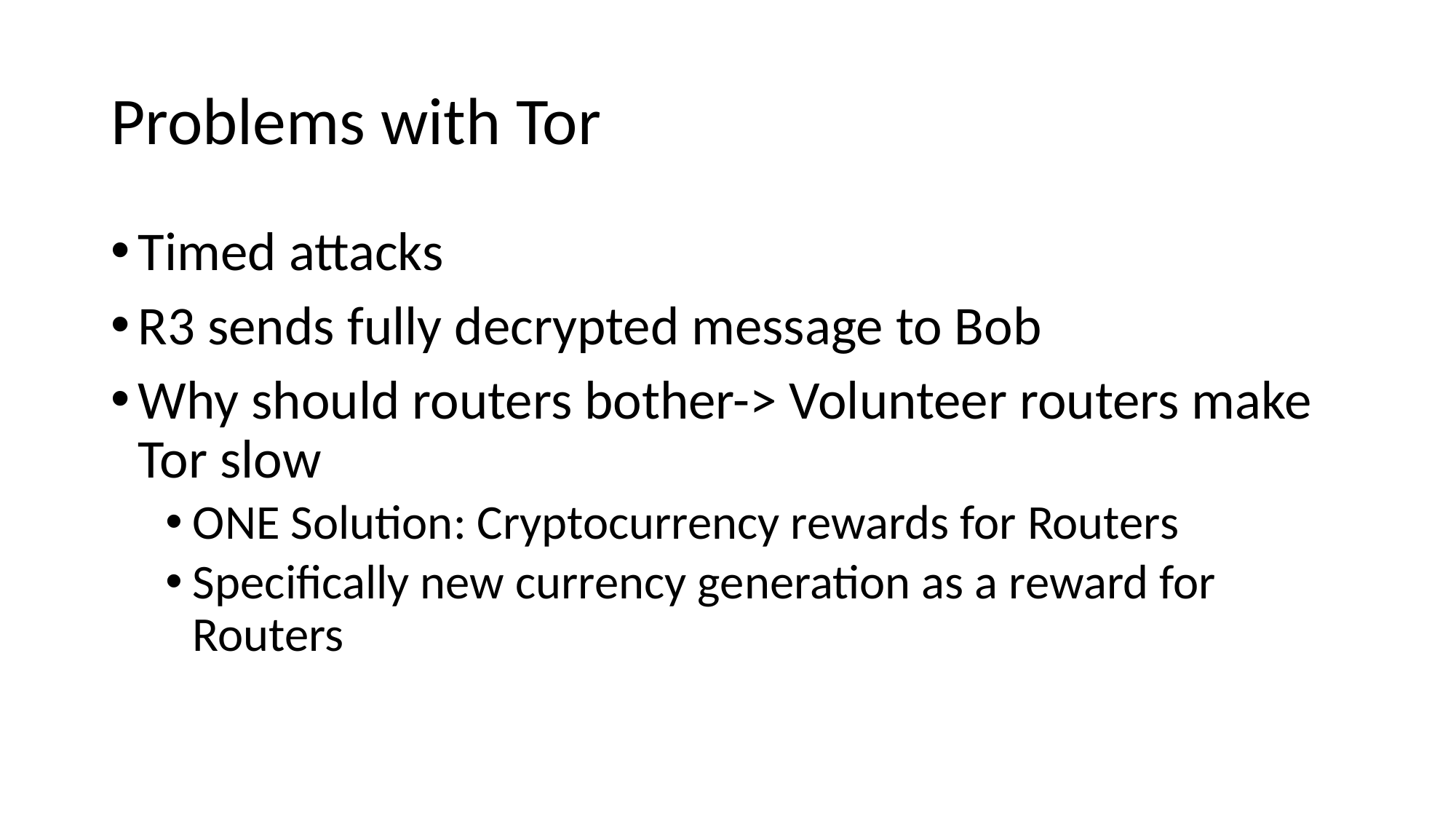

# Problems with Tor
Timed attacks
R3 sends fully decrypted message to Bob
Why should routers bother-> Volunteer routers make Tor slow
ONE Solution: Cryptocurrency rewards for Routers
Specifically new currency generation as a reward for Routers